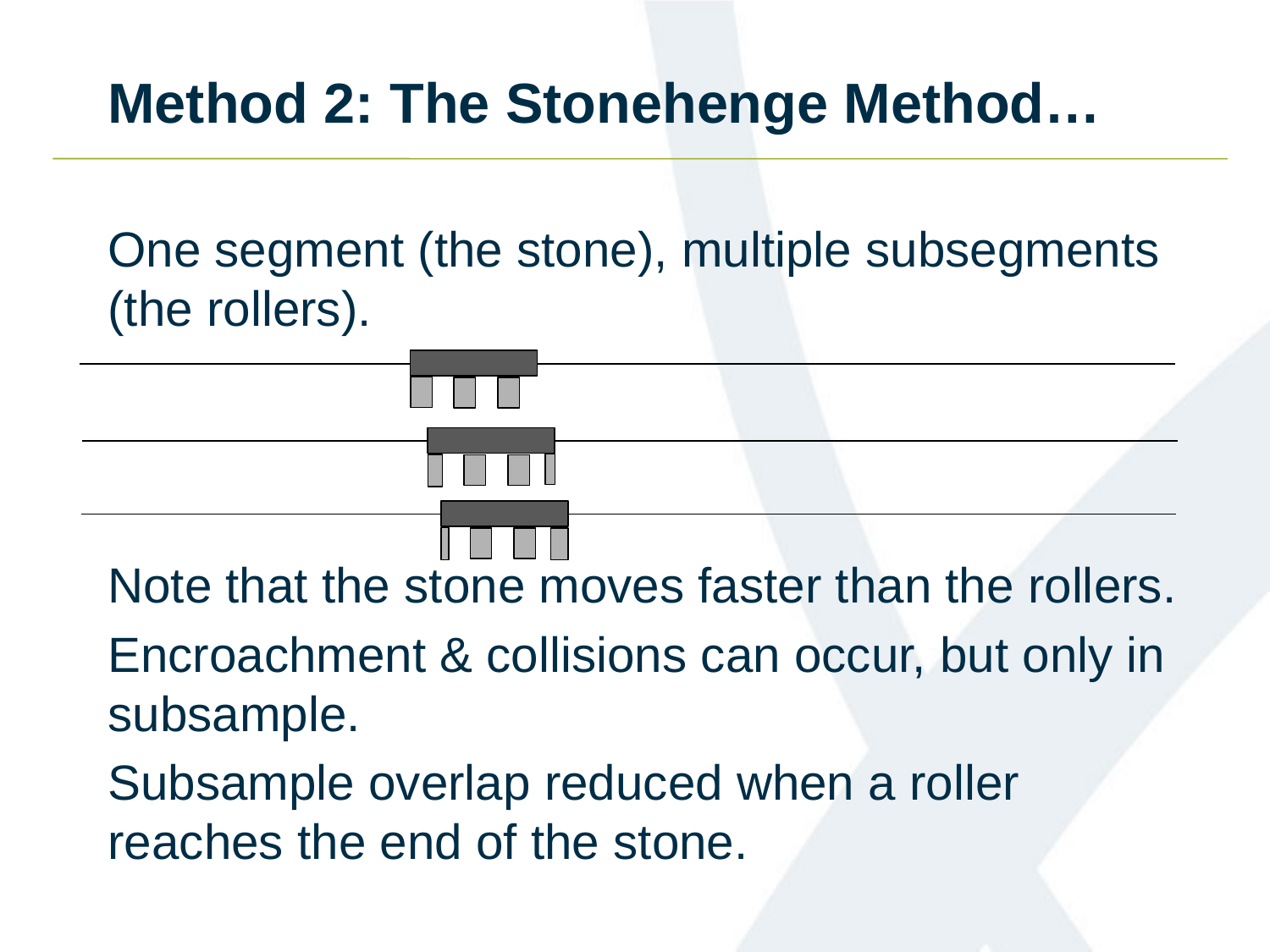

# Method 2: The Stonehenge Method…
One segment (the stone), multiple subsegments (the rollers).

Note that the stone moves faster than the rollers.
Encroachment & collisions can occur, but only in subsample.
Subsample overlap reduced when a roller reaches the end of the stone.